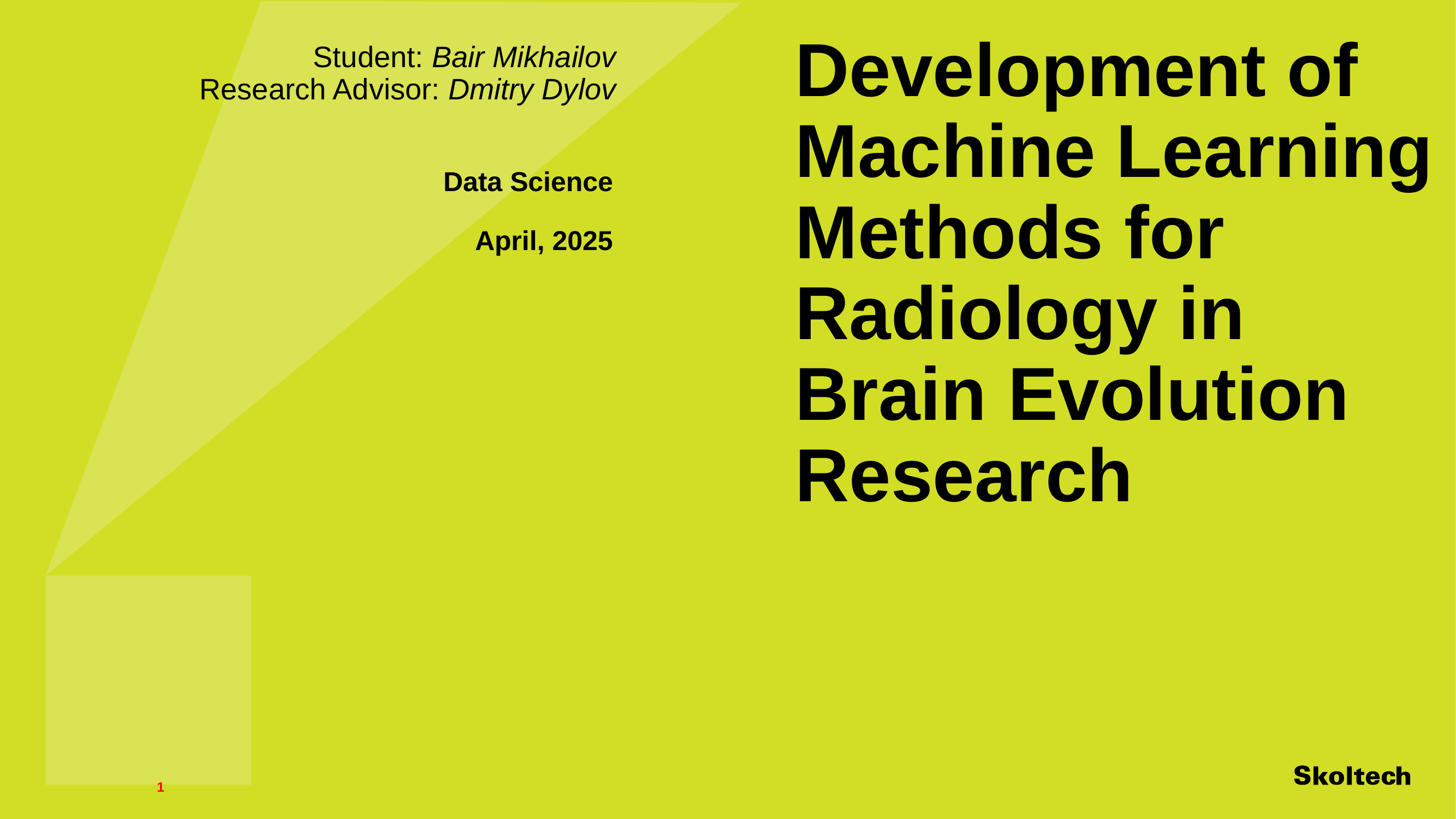

Do not adjust the width of this textbox, just type within it
# Development of Machine Learning Methods for Radiology in Brain Evolution Research
Student: Bair Mikhailov
Research Advisor: Dmitry Dylov

Data Science

April, 2025
1